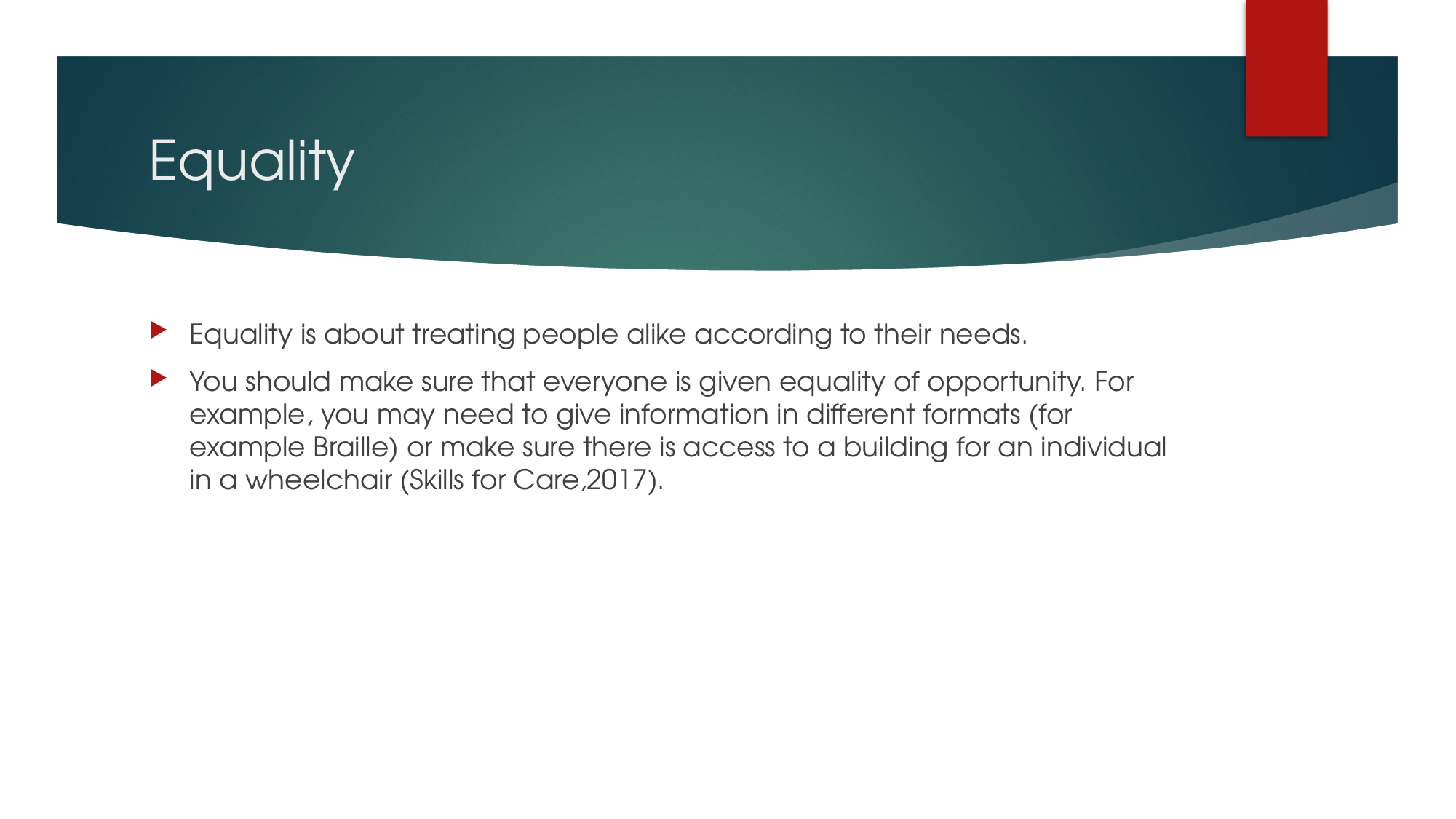

# Equality
Equality is about treating people alike according to their needs.
You should make sure that everyone is given equality of opportunity. For example, you may need to give information in different formats (for example Braille) or make sure there is access to a building for an individual in a wheelchair (Skills for Care,2017).